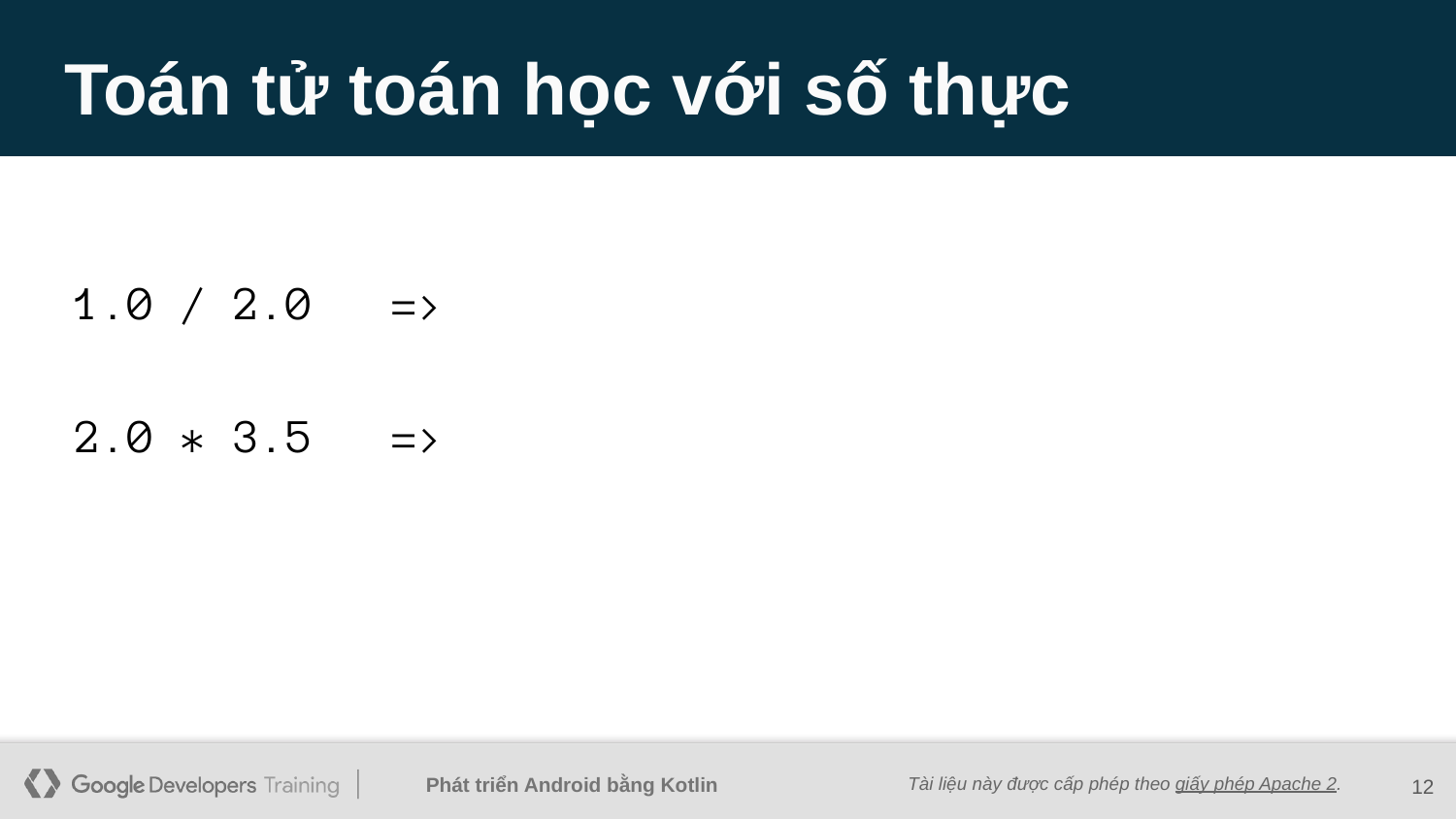

# Toán tử toán học với số thực
1.0 / 2.0   =>
2.0 * 3.5   =>
12